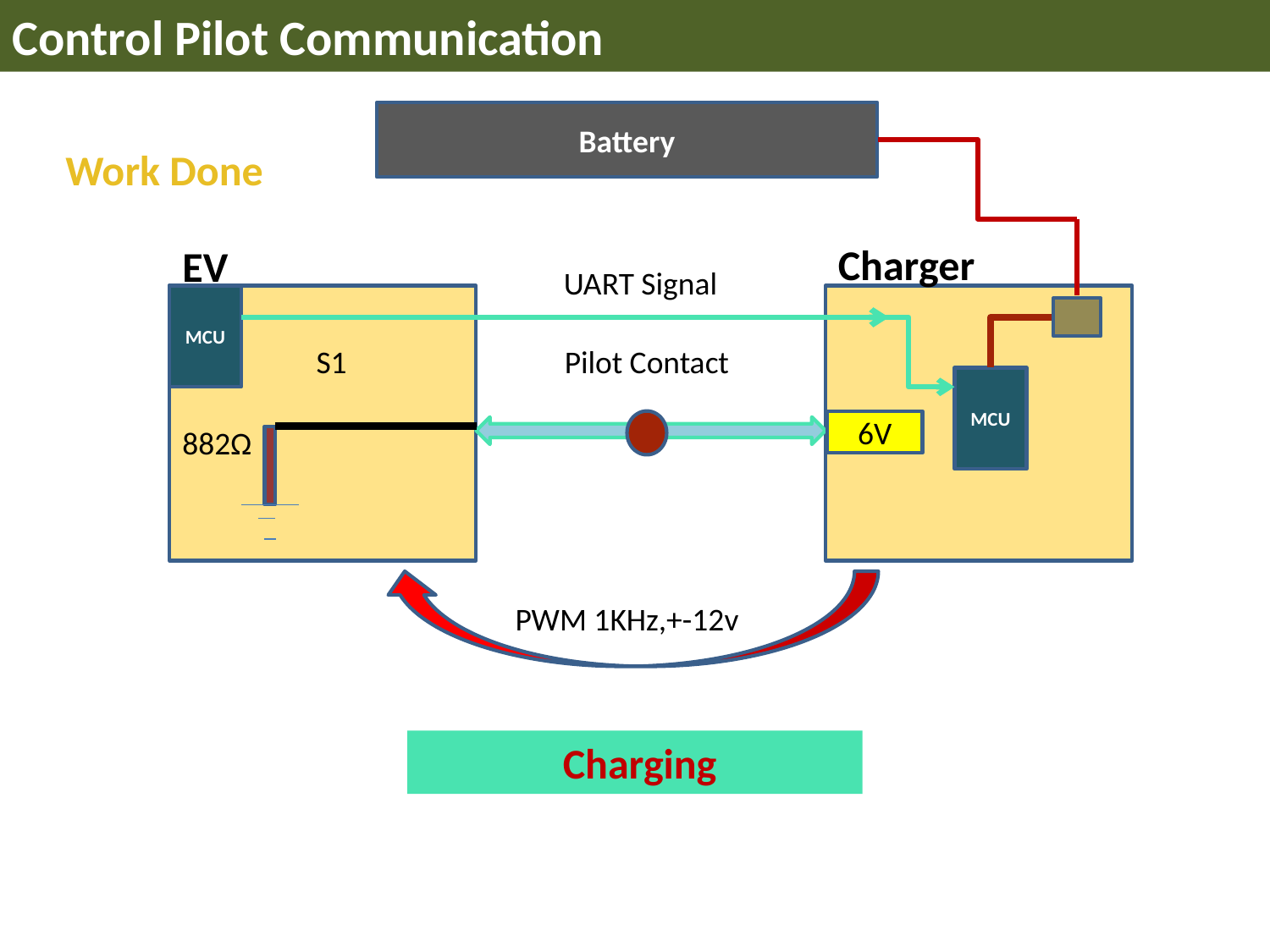

Control Pilot Communication
Battery
Work Done
Charger
EV
 UART Signal

MCU

S1
Pilot Contact
MCU

6V
882Ω

PWM 1KHz,+-12v
 Charging